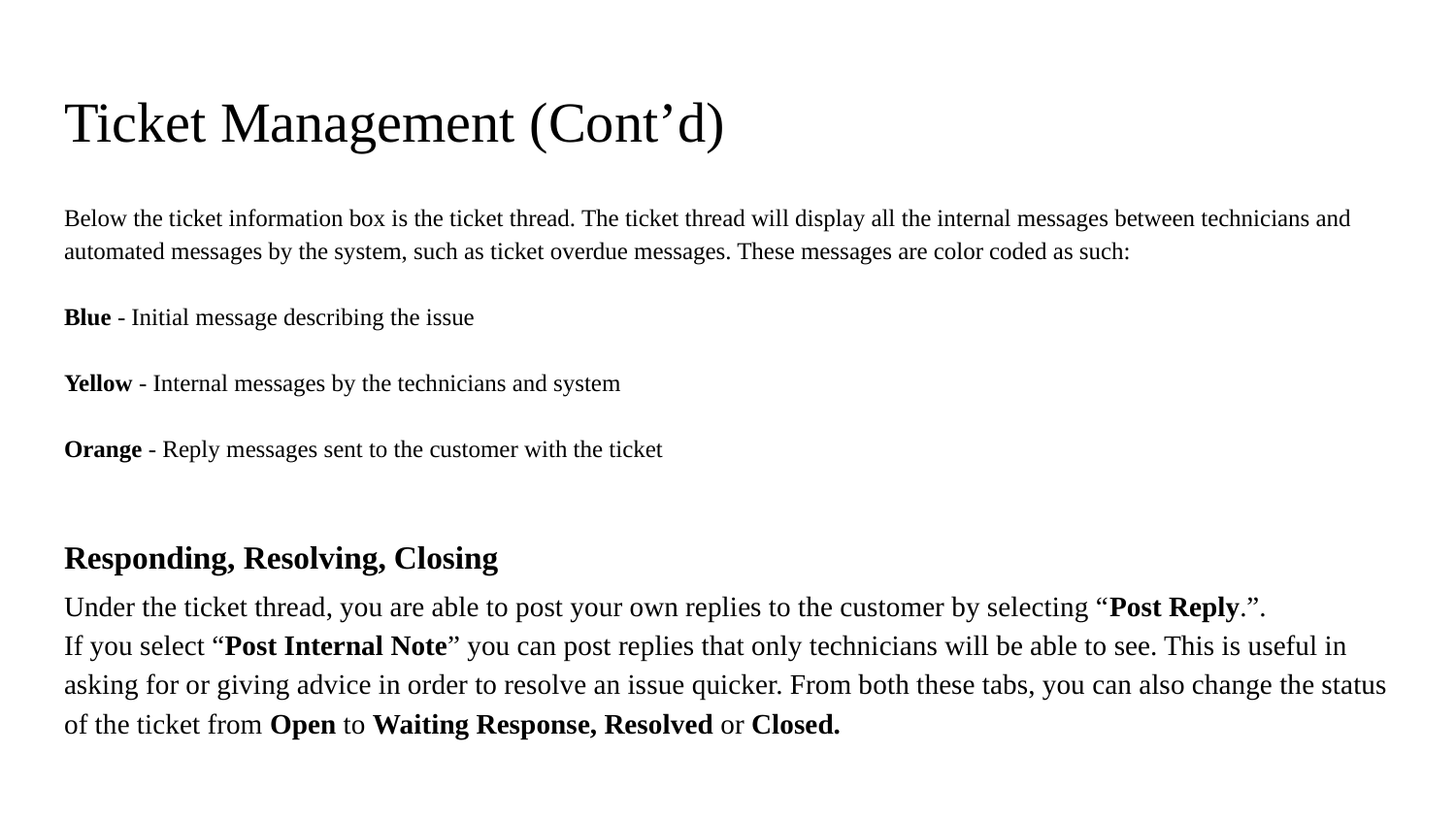

# Ticket Management (Cont’d)
Below the ticket information box is the ticket thread. The ticket thread will display all the internal messages between technicians and automated messages by the system, such as ticket overdue messages. These messages are color coded as such:
Blue - Initial message describing the issue
Yellow - Internal messages by the technicians and system
Orange - Reply messages sent to the customer with the ticket
Responding, Resolving, Closing
Under the ticket thread, you are able to post your own replies to the customer by selecting “Post Reply.”.
If you select “Post Internal Note” you can post replies that only technicians will be able to see. This is useful in asking for or giving advice in order to resolve an issue quicker. From both these tabs, you can also change the status of the ticket from Open to Waiting Response, Resolved or Closed.